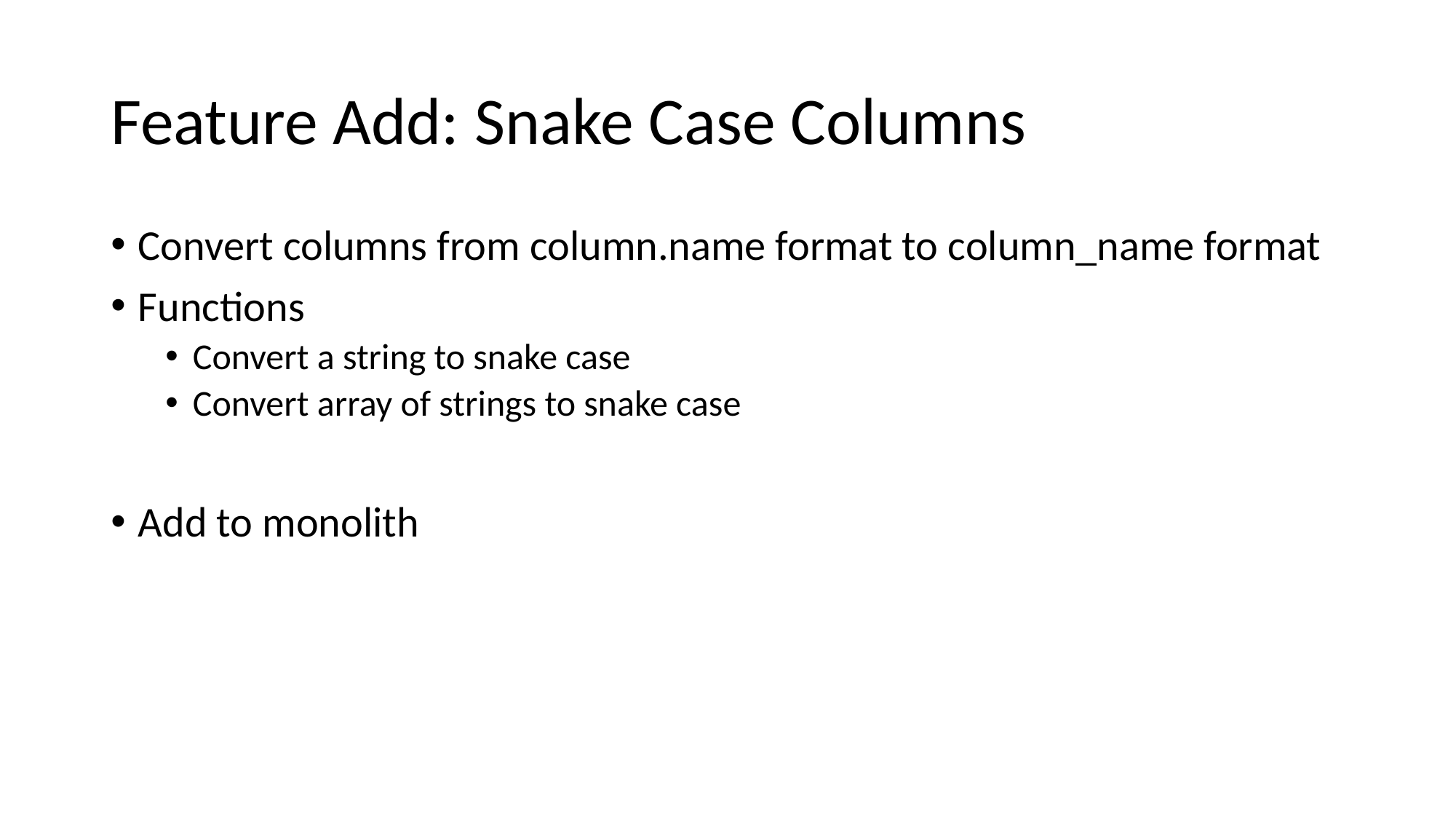

# Feature Add: Snake Case Columns
Convert columns from column.name format to column_name format
Functions
Convert a string to snake case
Convert array of strings to snake case

Add to monolith